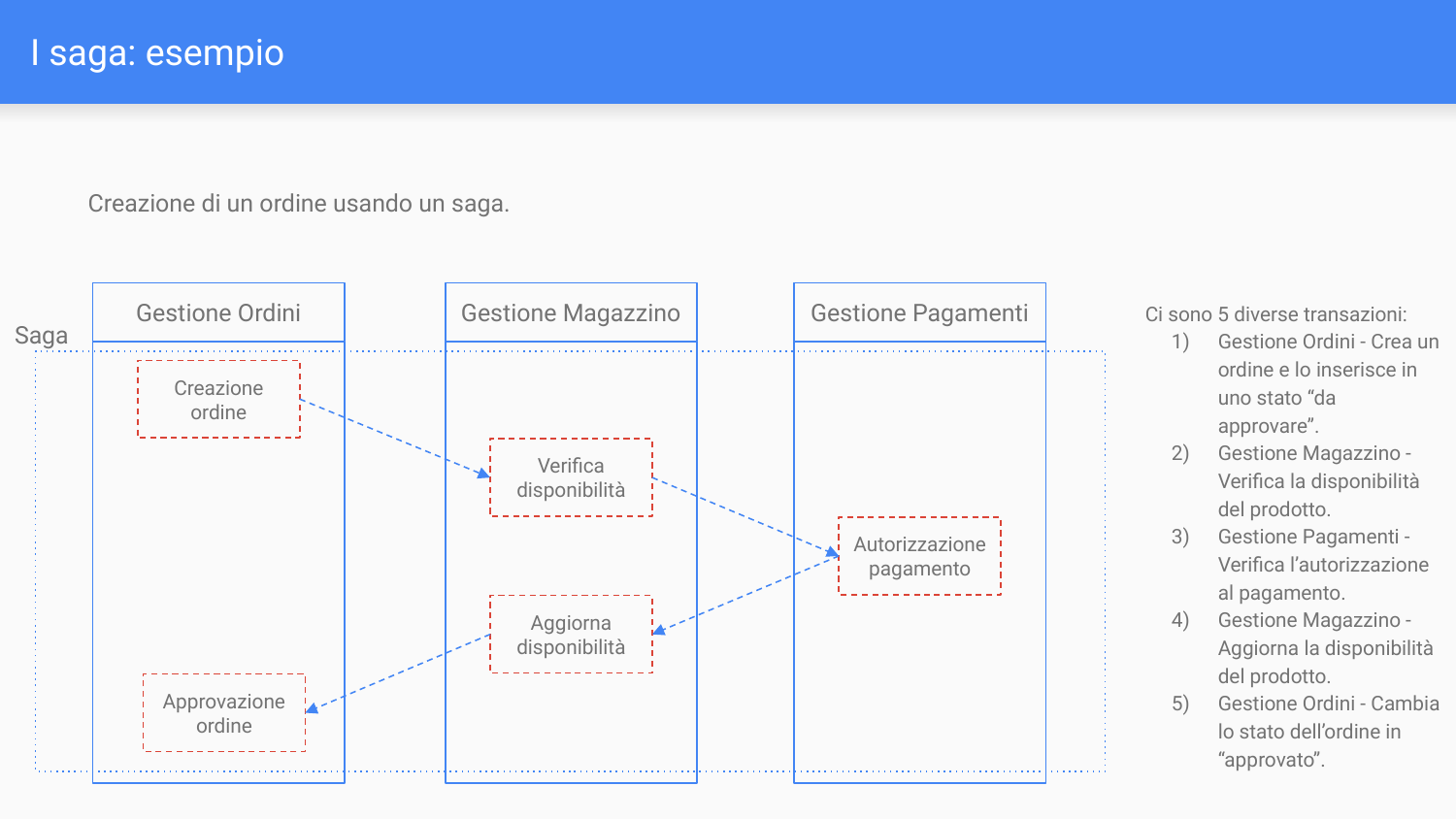

# I saga: esempio
Creazione di un ordine usando un saga.
Gestione Ordini

Creazione ordine
Approvazione ordine
Gestione Magazzino

Verifica disponibilità
Aggiorna disponibilità
Gestione Pagamenti

Autorizzazione pagamento
Ci sono 5 diverse transazioni:
Gestione Ordini - Crea un ordine e lo inserisce in uno stato “da approvare”.
Gestione Magazzino - Verifica la disponibilità del prodotto.
Gestione Pagamenti - Verifica l’autorizzazione al pagamento.
Gestione Magazzino - Aggiorna la disponibilità del prodotto.
Gestione Ordini - Cambia lo stato dell’ordine in “approvato”.

Saga